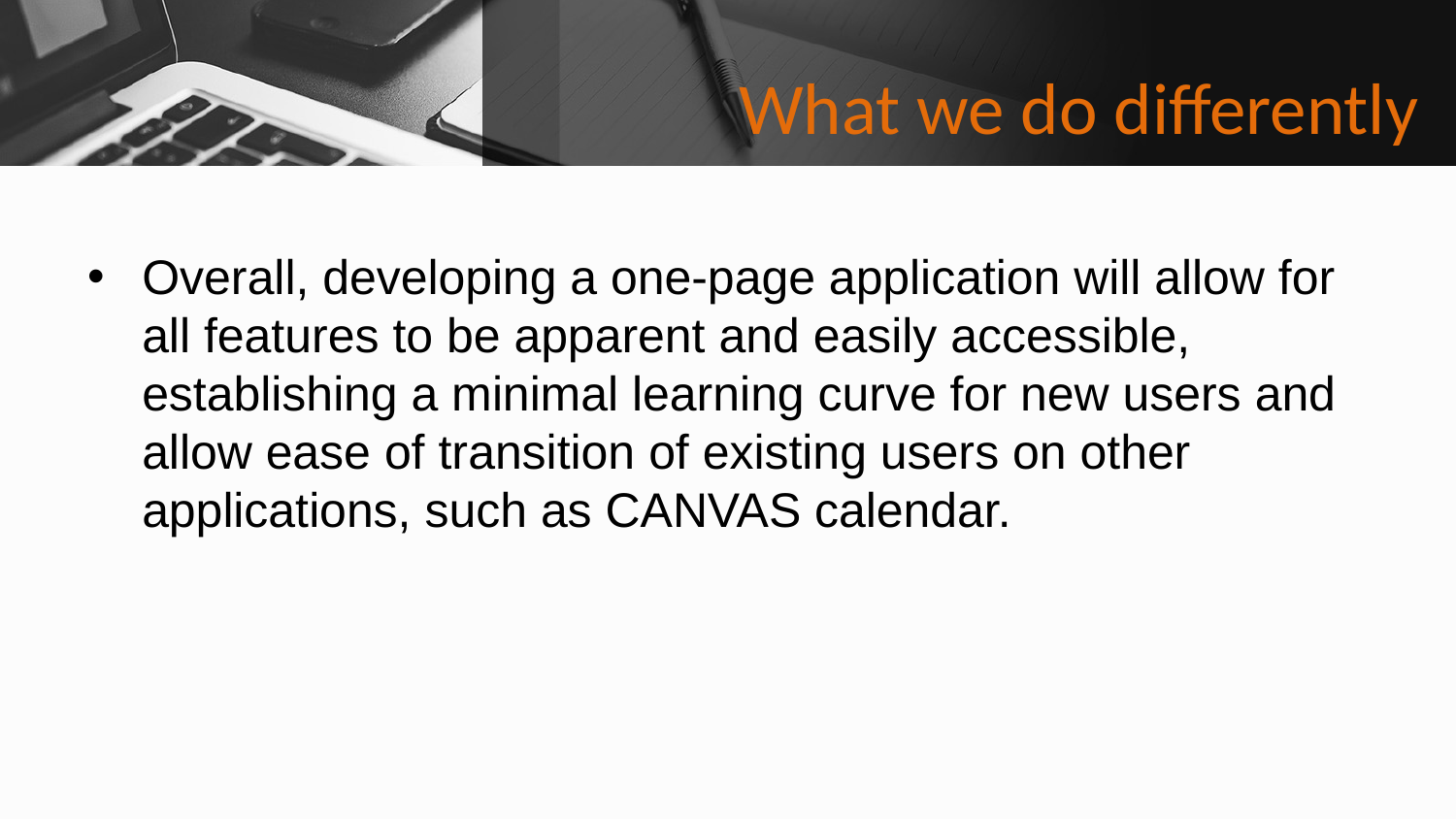

# What we do differently
Overall, developing a one-page application will allow for all features to be apparent and easily accessible, establishing a minimal learning curve for new users and allow ease of transition of existing users on other applications, such as CANVAS calendar.